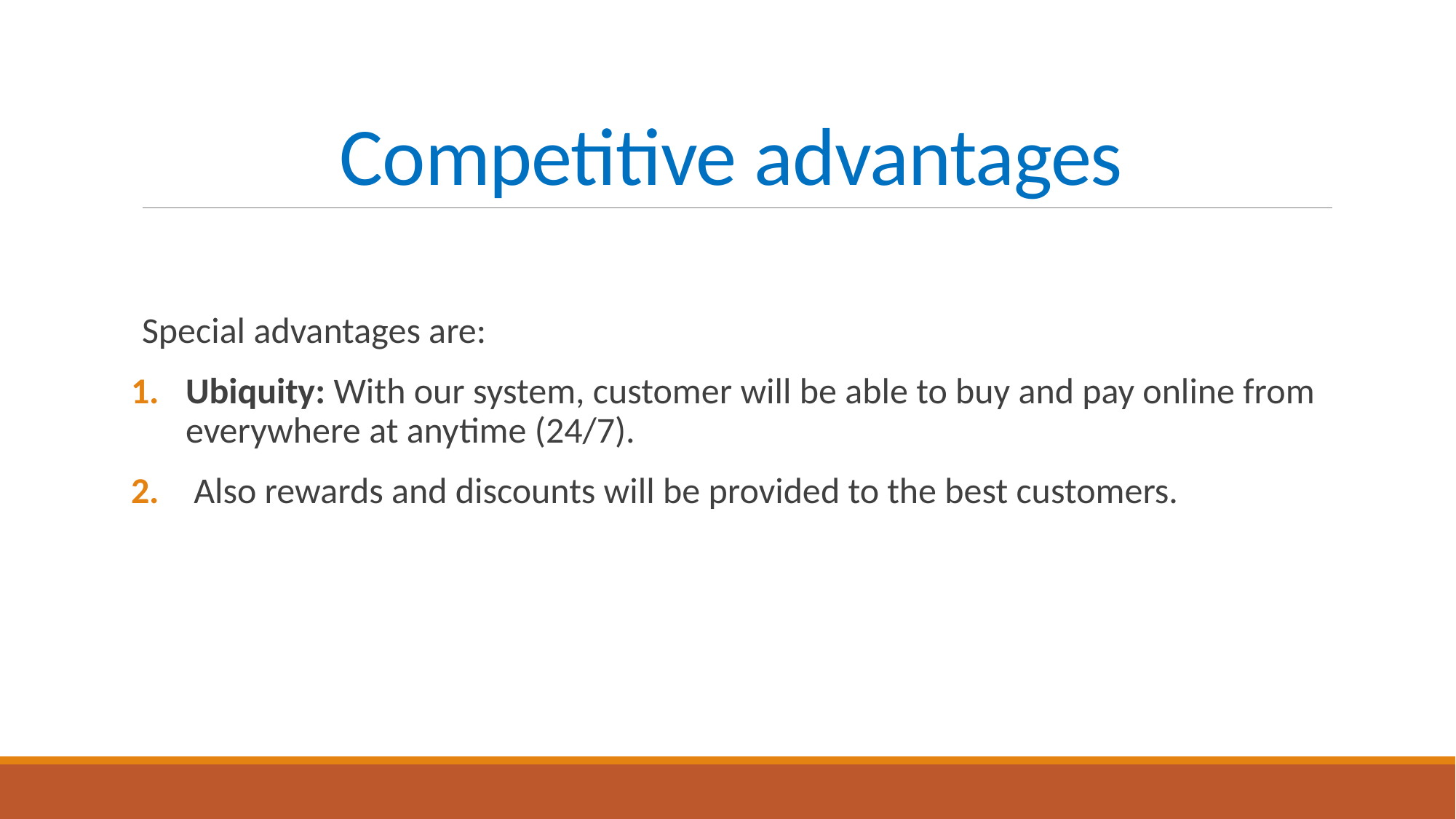

# Competitive advantages
Special advantages are:
Ubiquity: With our system, customer will be able to buy and pay online from everywhere at anytime (24/7).
 Also rewards and discounts will be provided to the best customers.